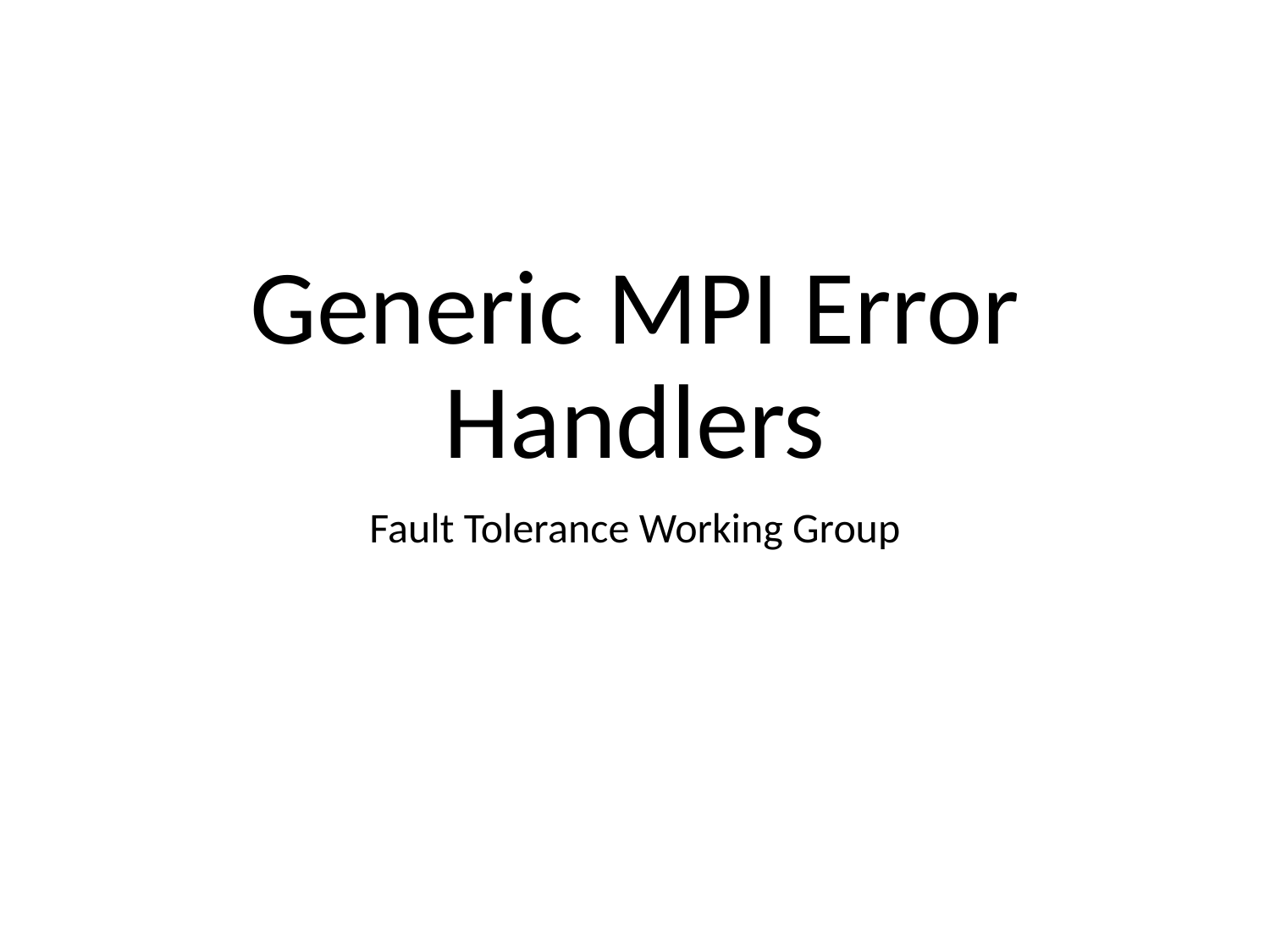

# Generic MPI Error Handlers
Fault Tolerance Working Group